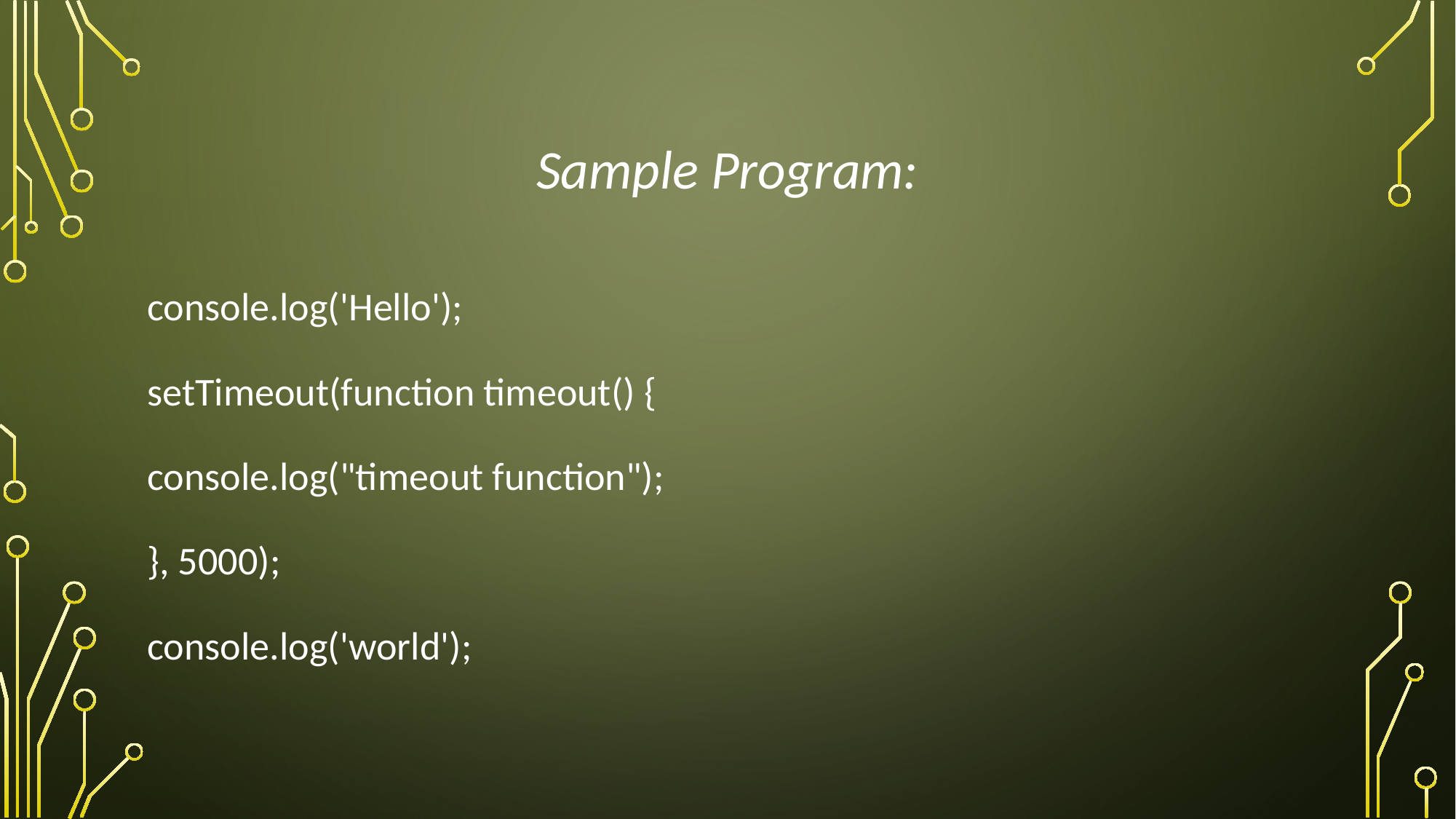

# Sample Program:
console.log('Hello');
setTimeout(function timeout() {
console.log("timeout function");
}, 5000);
console.log('world');